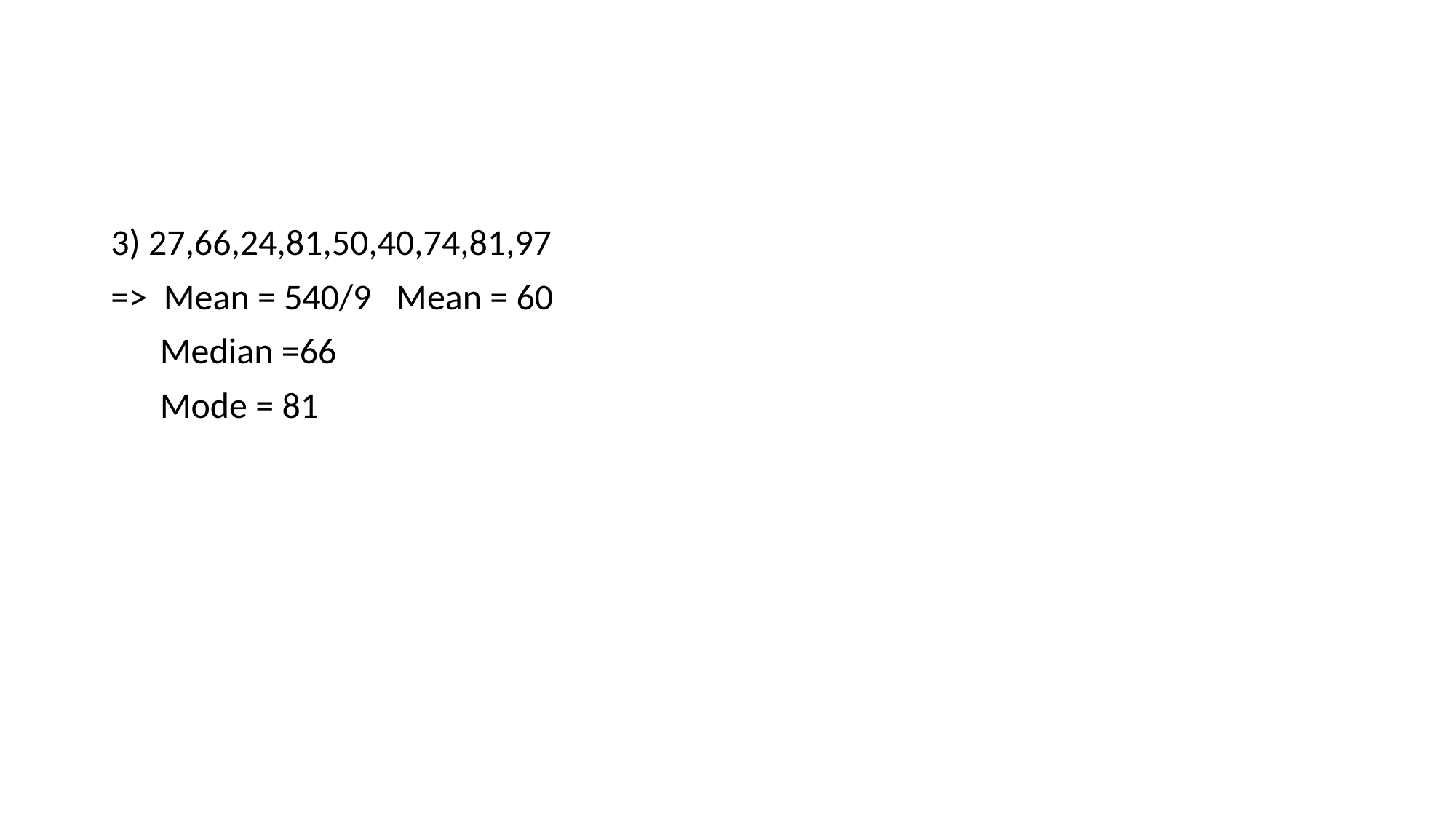

#
3) 27,66,24,81,50,40,74,81,97
=>  Mean = 540/9   Mean = 60
      Median =66
      Mode = 81